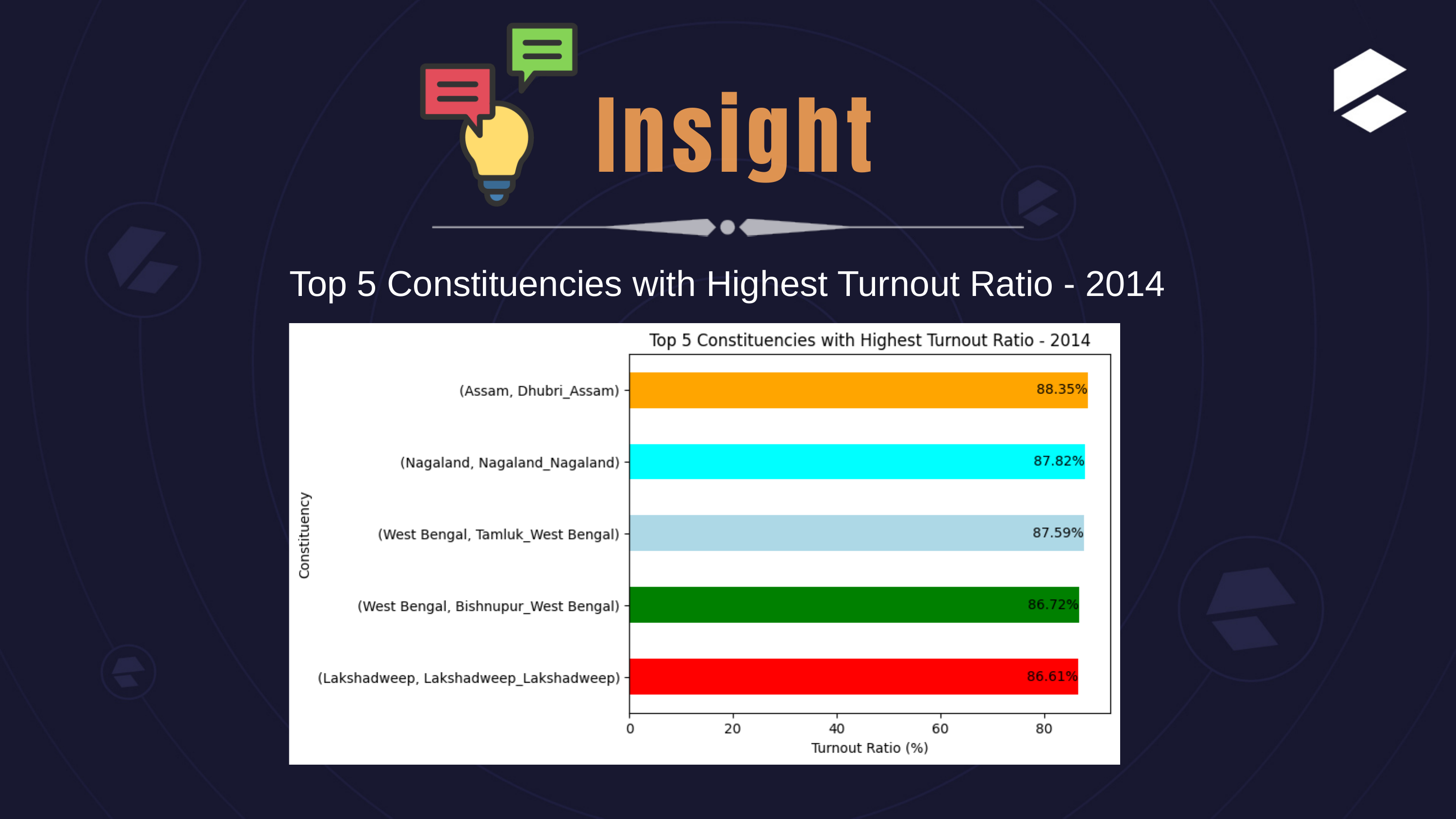

Insights

Top 5 Constituencies with Highest Turnout Ratio - 2014